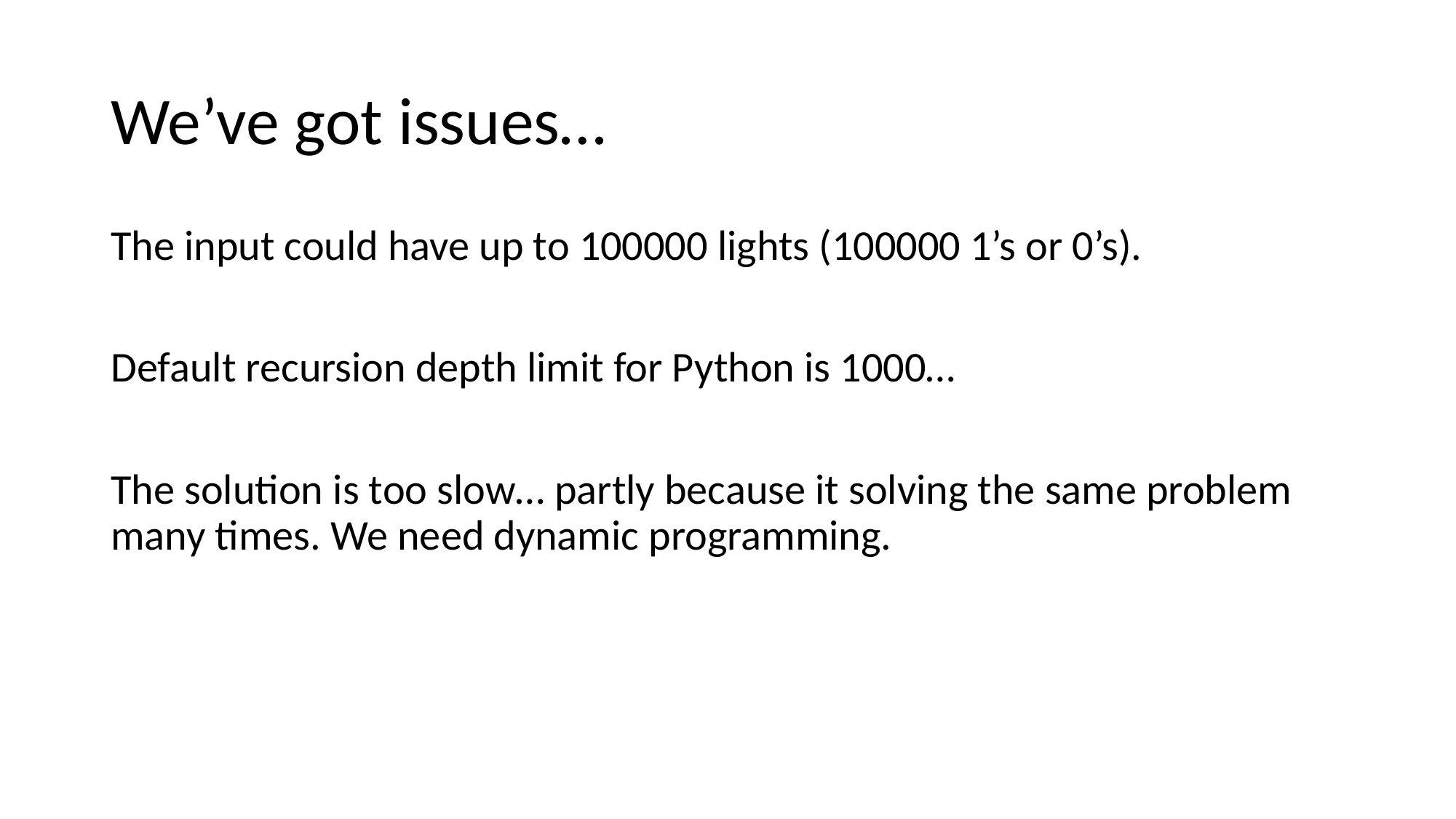

# We’ve got issues…
The input could have up to 100000 lights (100000 1’s or 0’s).

Default recursion depth limit for Python is 1000…

The solution is too slow… partly because it solving the same problem many times. We need dynamic programming.